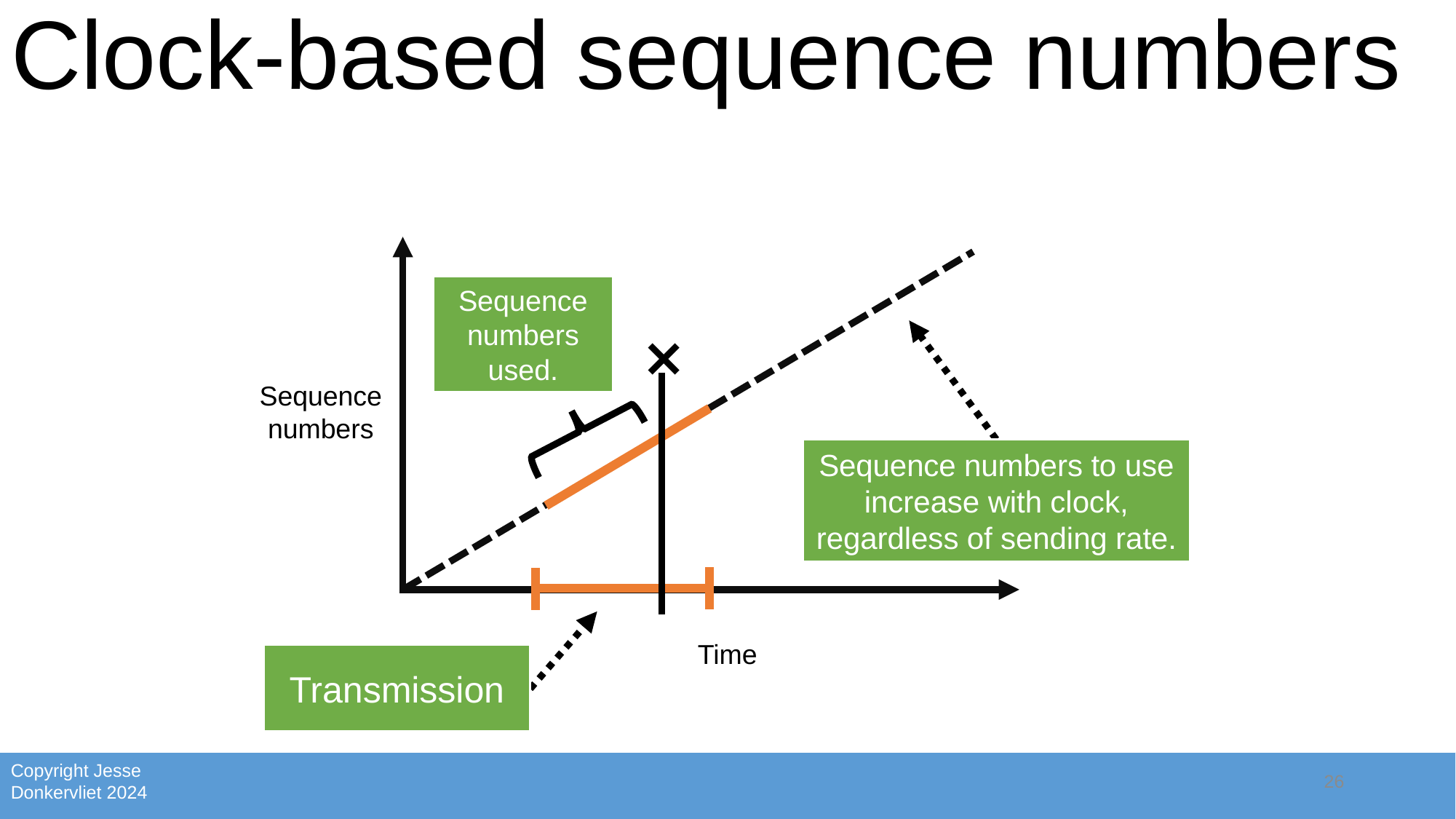

# Clock-based sequence numbers

Sequence numbers used.
❌

Sequence numbers
Sequence numbers to use increase with clock, regardless of sending rate.
Time
Transmission

26